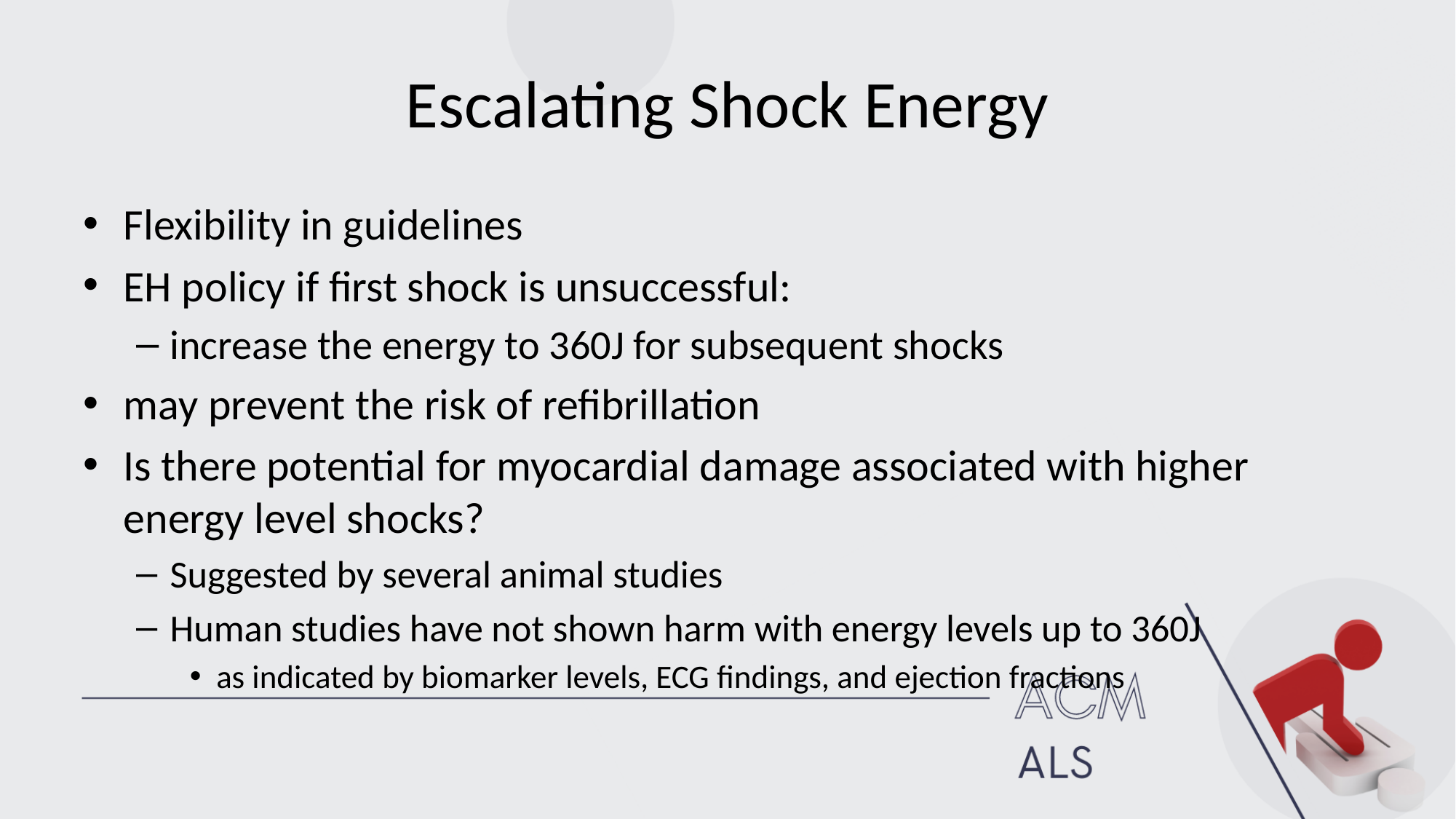

# Escalating Shock Energy
Flexibility in guidelines
EH policy if first shock is unsuccessful:
increase the energy to 360J for subsequent shocks
may prevent the risk of refibrillation
Is there potential for myocardial damage associated with higher energy level shocks?
Suggested by several animal studies
Human studies have not shown harm with energy levels up to 360J
as indicated by biomarker levels, ECG findings, and ejection fractions